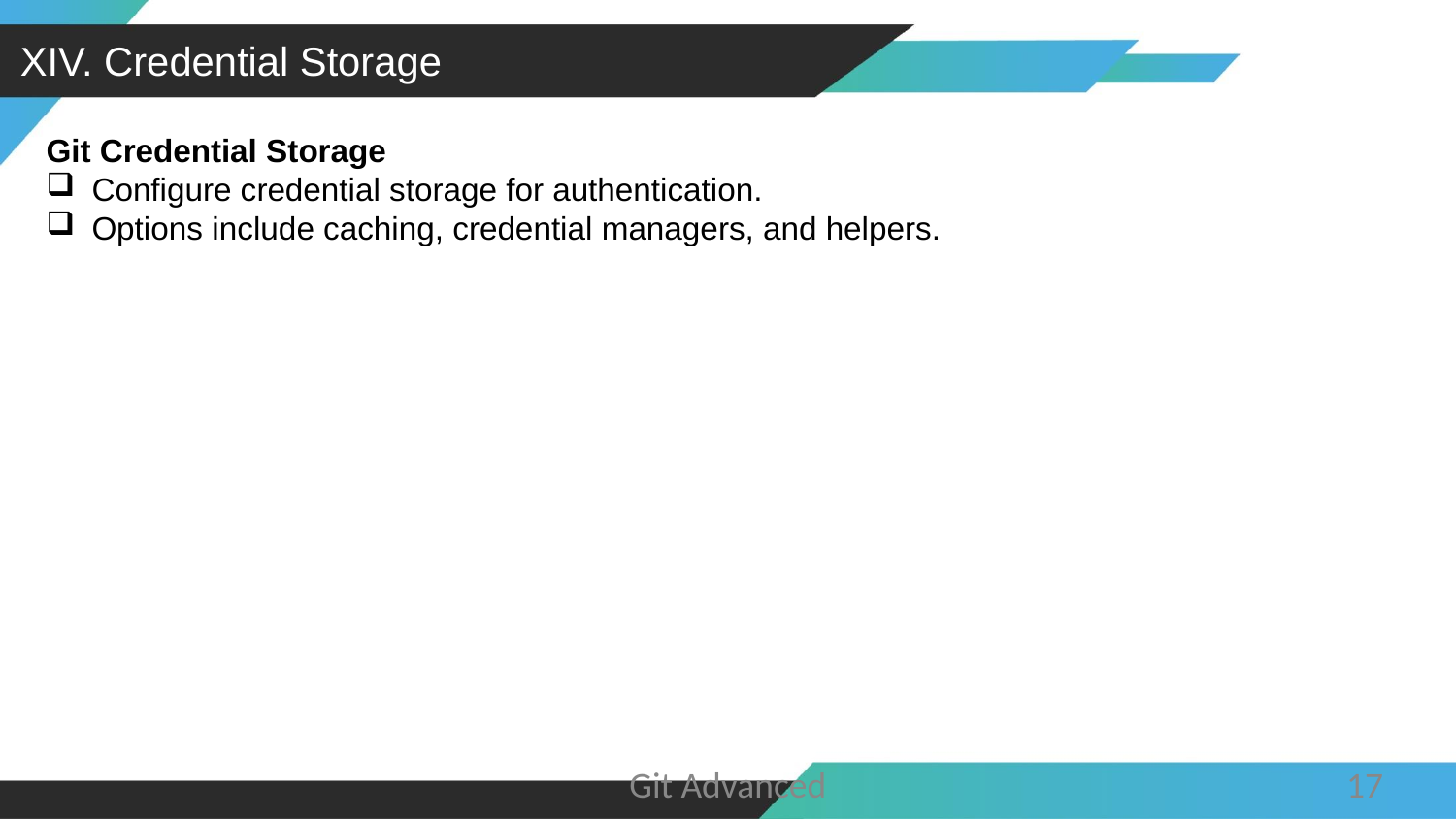

XIV. Credential Storage
Git Credential Storage
Configure credential storage for authentication.
Options include caching, credential managers, and helpers.
Git Advanced
17